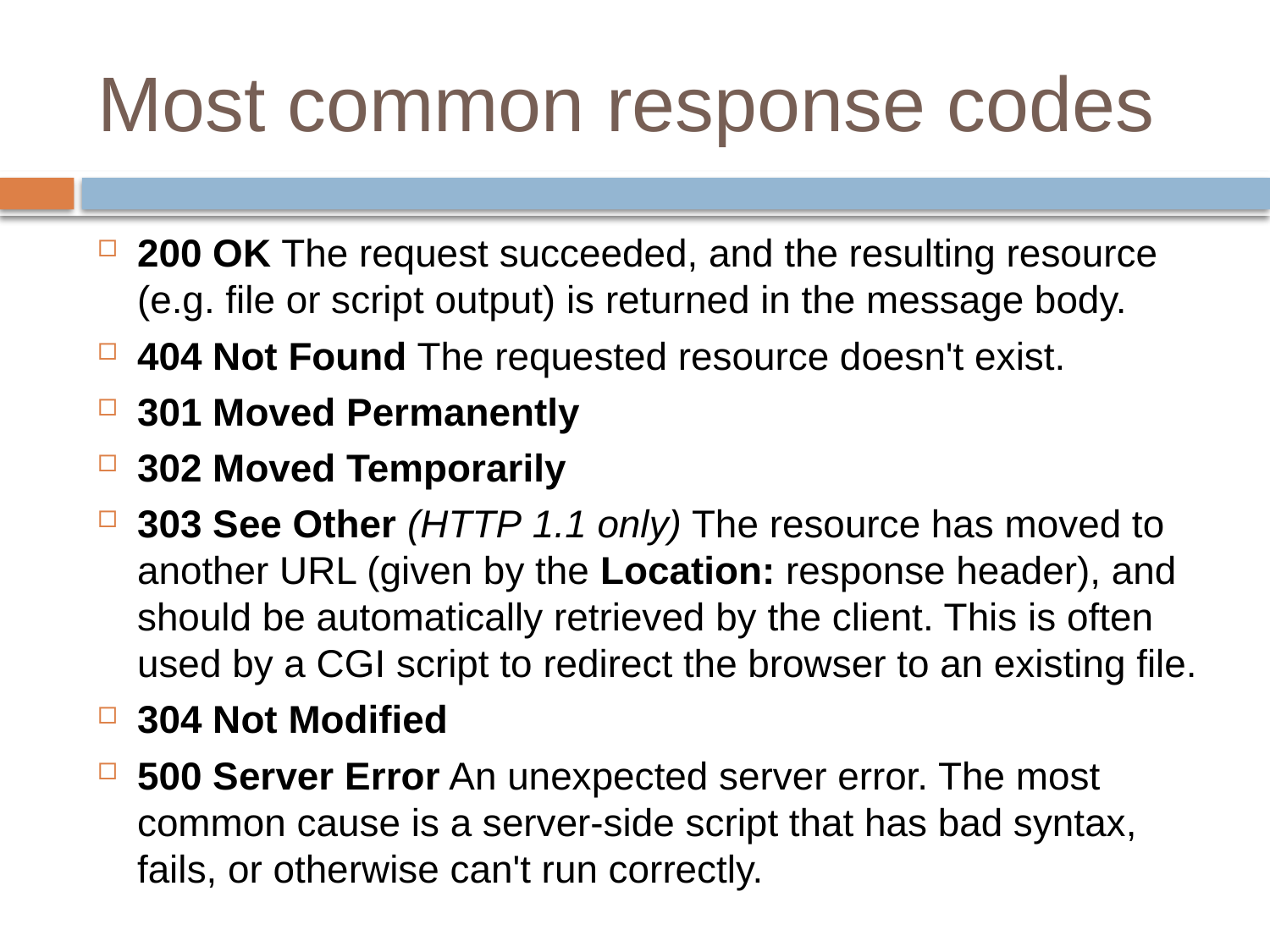

# Most common response codes
200 OK The request succeeded, and the resulting resource (e.g. file or script output) is returned in the message body.
404 Not Found The requested resource doesn't exist.
301 Moved Permanently
302 Moved Temporarily
303 See Other (HTTP 1.1 only) The resource has moved to another URL (given by the Location: response header), and should be automatically retrieved by the client. This is often used by a CGI script to redirect the browser to an existing file.
304 Not Modified
500 Server Error An unexpected server error. The most common cause is a server-side script that has bad syntax, fails, or otherwise can't run correctly.